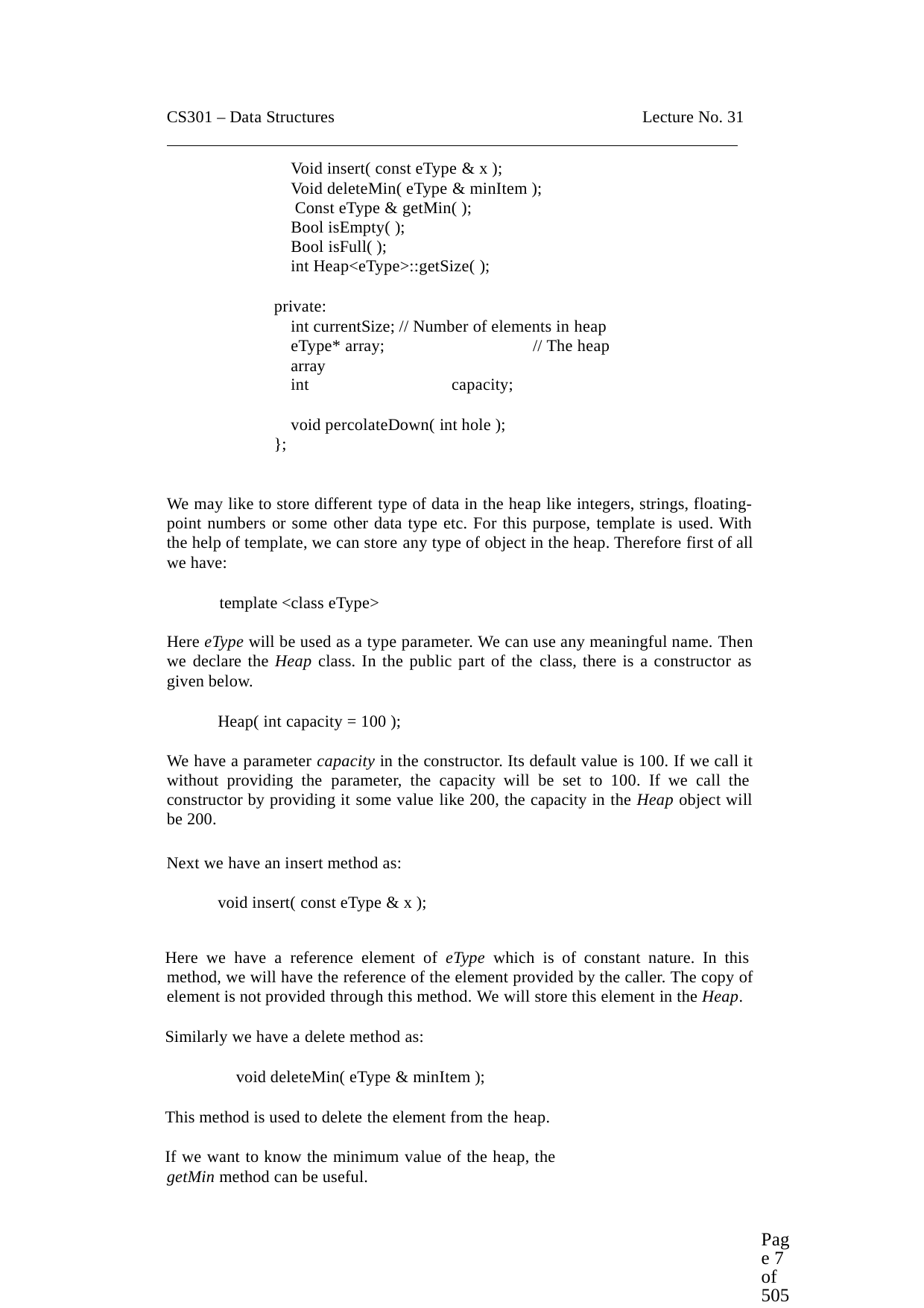

CS301 – Data Structures
Lecture No. 31

Void insert( const eType & x );
Void deleteMin( eType & minItem );  Const eType & getMin( );
Bool isEmpty( );
Bool isFull( );
int Heap<eType>::getSize( );

private:
int currentSize; // Number of elements in heap  eType* array;	// The heap array
int	capacity;

void percolateDown( int hole );
};

We may like to store different type of data in the heap like integers, strings, floating-  point numbers or some other data type etc. For this purpose, template is used. With  the help of template, we can store any type of object in the heap. Therefore first of all  we have:

template <class eType>

Here eType will be used as a type parameter. We can use any meaningful name. Then  we declare the Heap class. In the public part of the class, there is a constructor as  given below.

Heap( int capacity = 100 );

We have a parameter capacity in the constructor. Its default value is 100. If we call it  without providing the parameter, the capacity will be set to 100. If we call the  constructor by providing it some value like 200, the capacity in the Heap object will  be 200.
Next we have an insert method as:  void insert( const eType & x );

Here we have a reference element of eType which is of constant nature. In this  method, we will have the reference of the element provided by the caller. The copy of  element is not provided through this method. We will store this element in the Heap.

Similarly we have a delete method as:

void deleteMin( eType & minItem );

This method is used to delete the element from the heap.

If we want to know the minimum value of the heap, the getMin method can be useful.
Page 7 of 505